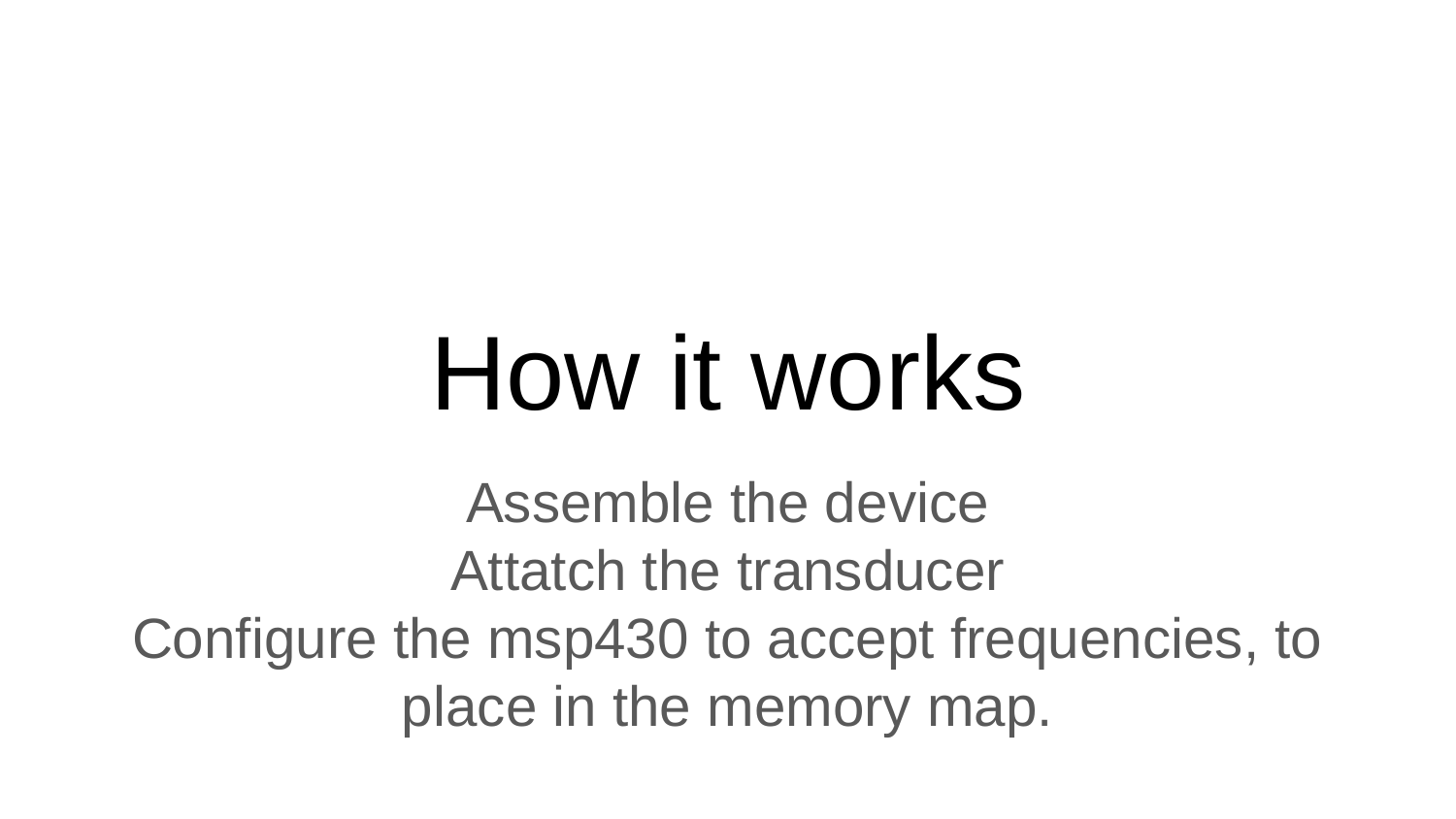

# How it works
Assemble the device
Attatch the transducer
Configure the msp430 to accept frequencies, to place in the memory map.